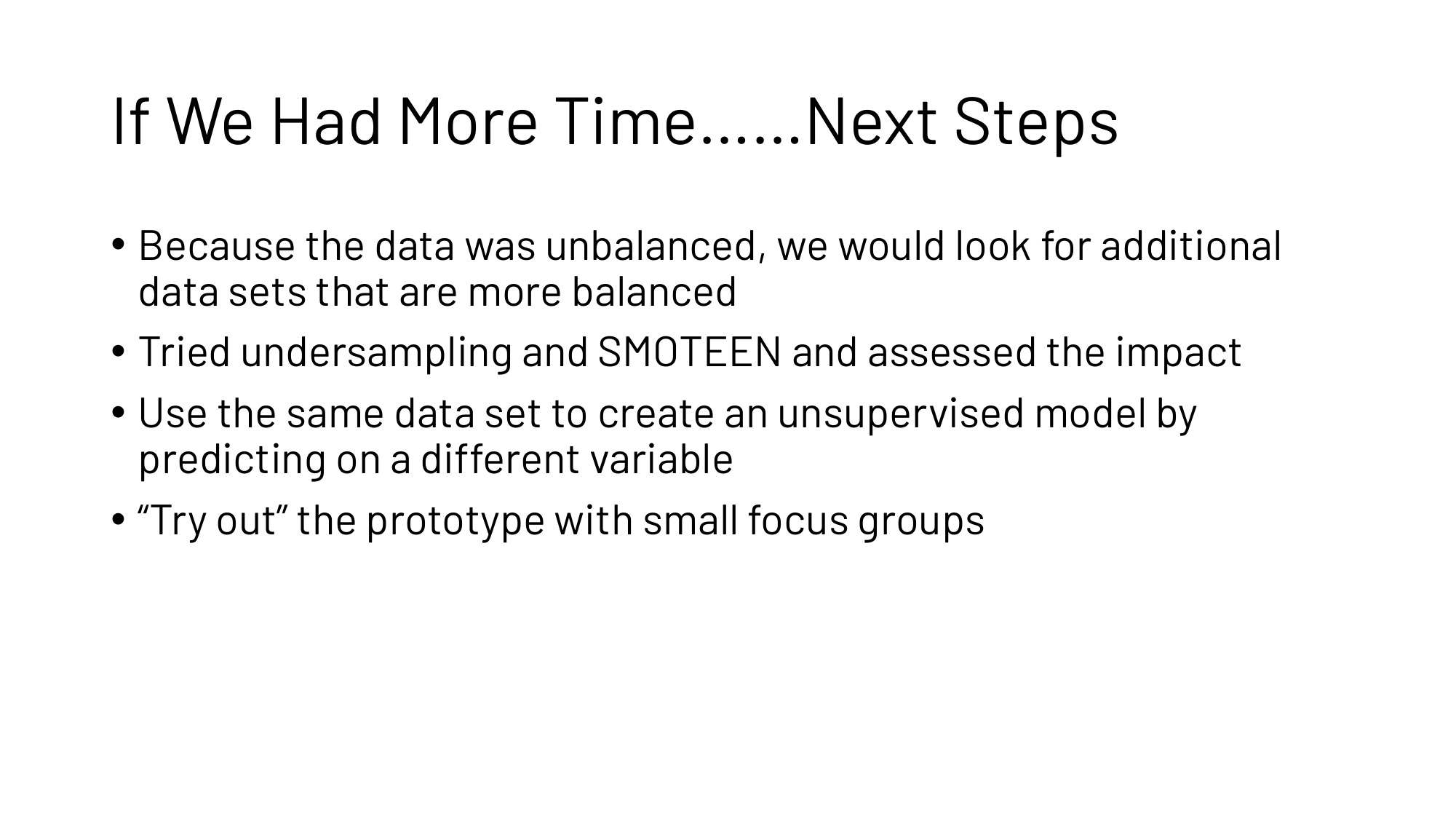

# If We Had More Time……Next Steps
Because the data was unbalanced, we would look for additional data sets that are more balanced
Tried undersampling and SMOTEEN and assessed the impact
Use the same data set to create an unsupervised model by predicting on a different variable
“Try out” the prototype with small focus groups